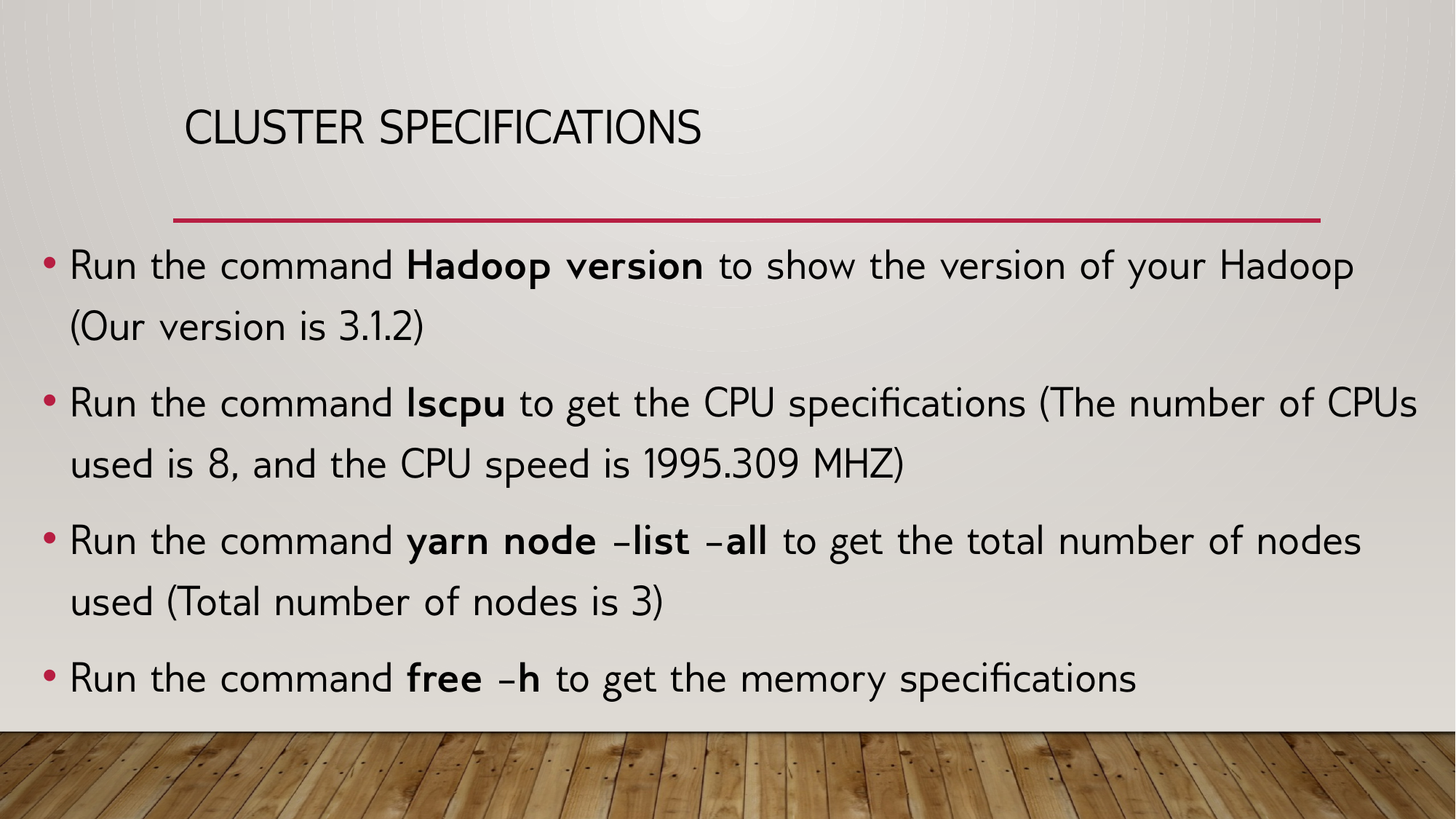

# Cluster Specifications
Run the command Hadoop version to show the version of your Hadoop (Our version is 3.1.2)
Run the command lscpu to get the CPU specifications (The number of CPUs used is 8, and the CPU speed is 1995.309 MHZ)
Run the command yarn node –list –all to get the total number of nodes used (Total number of nodes is 3)
Run the command free –h to get the memory specifications